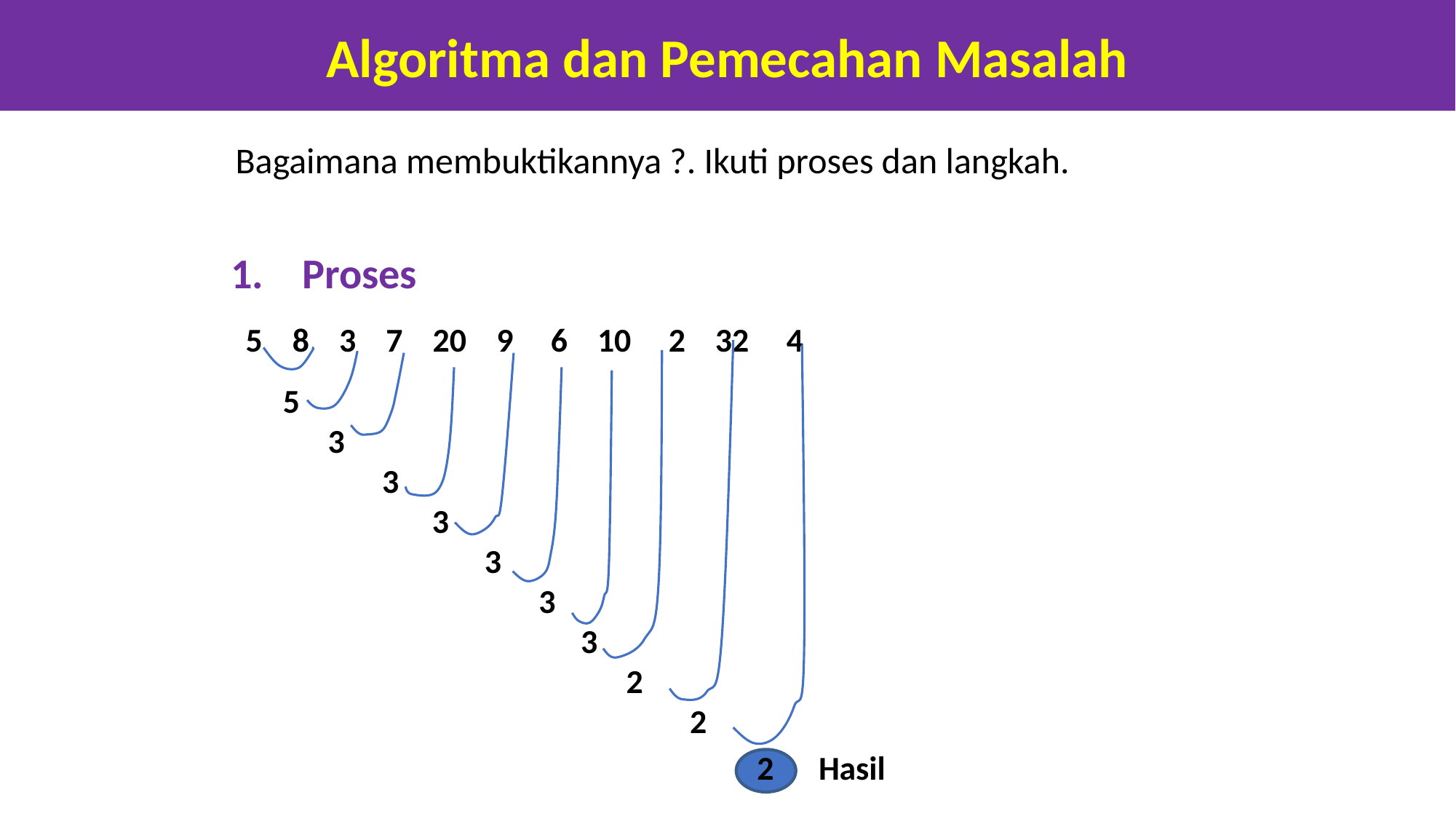

Algoritma dan Pemecahan Masalah
Bagaimana membuktikannya ?. Ikuti proses dan langkah.

1.    Proses

  5    8    3    7    20    9     6    10     2    32     4

       5
             3
                          3
                           3
                                  3
		            3
			   3
                                                     2
				   2
				            2      Hasil